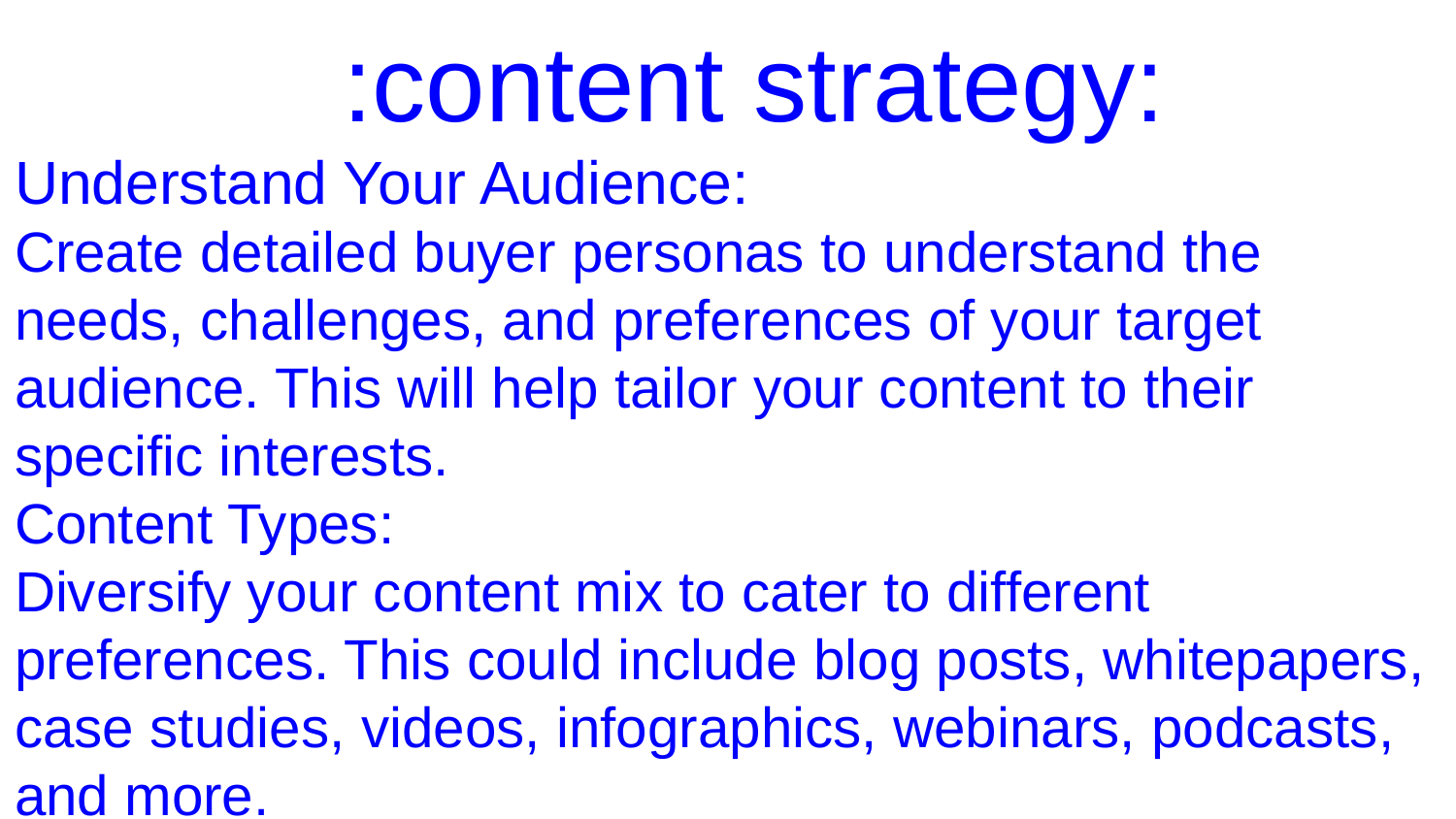

:content strategy:
Understand Your Audience:
Create detailed buyer personas to understand the needs, challenges, and preferences of your target audience. This will help tailor your content to their specific interests.
Content Types:
Diversify your content mix to cater to different preferences. This could include blog posts, whitepapers, case studies, videos, infographics, webinars, podcasts, and more.